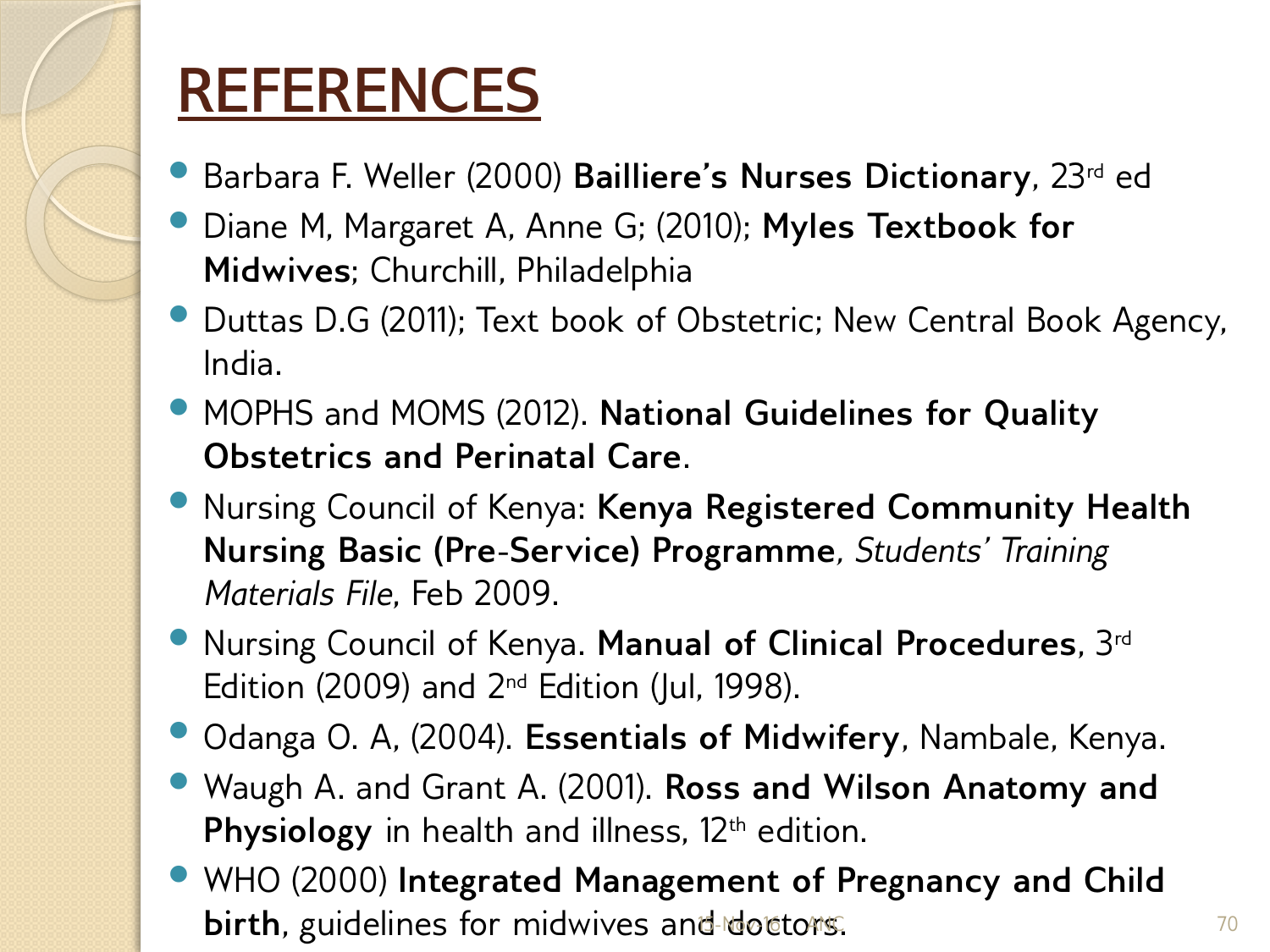

# REFERENCES
Barbara F. Weller (2000) Bailliere’s Nurses Dictionary, 23rd ed
Diane M, Margaret A, Anne G; (2010); Myles Textbook for Midwives; Churchill, Philadelphia
Duttas D.G (2011); Text book of Obstetric; New Central Book Agency, India.
MOPHS and MOMS (2012). National Guidelines for Quality Obstetrics and Perinatal Care.
Nursing Council of Kenya: Kenya Registered Community Health Nursing Basic (Pre-Service) Programme, Students’ Training Materials File, Feb 2009.
Nursing Council of Kenya. Manual of Clinical Procedures, 3rd Edition (2009) and 2nd Edition (Jul, 1998).
Odanga O. A, (2004). Essentials of Midwifery, Nambale, Kenya.
Waugh A. and Grant A. (2001). Ross and Wilson Anatomy and Physiology in health and illness, 12th edition.
WHO (2000) Integrated Management of Pregnancy and Child birth, guidelines for midwives and doctors.
15-Nov-16
ANC
70